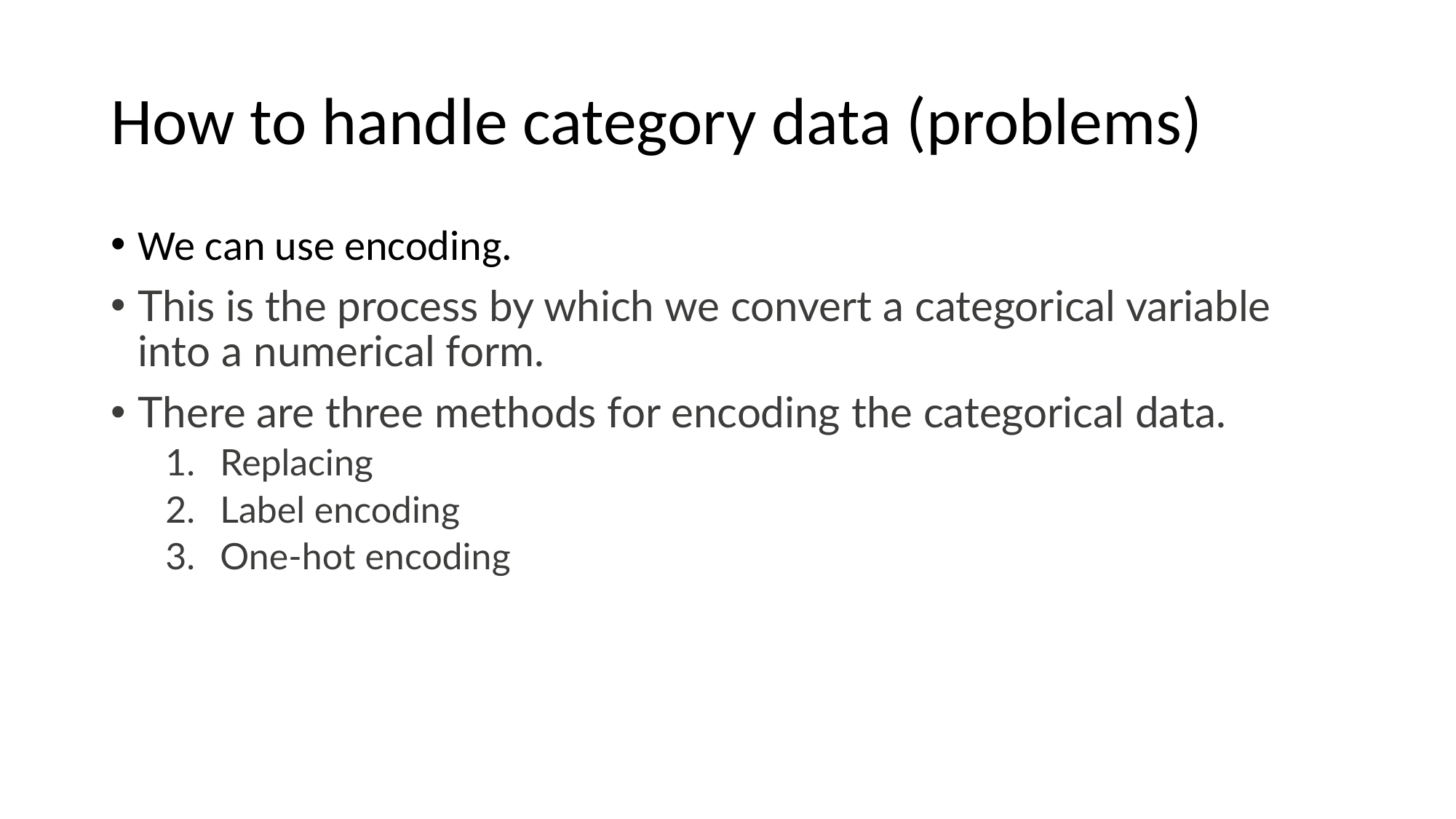

# How to handle category data (problems)
We can use encoding.
This is the process by which we convert a categorical variable into a numerical form.
There are three methods for encoding the categorical data.
Replacing
Label encoding
One-hot encoding